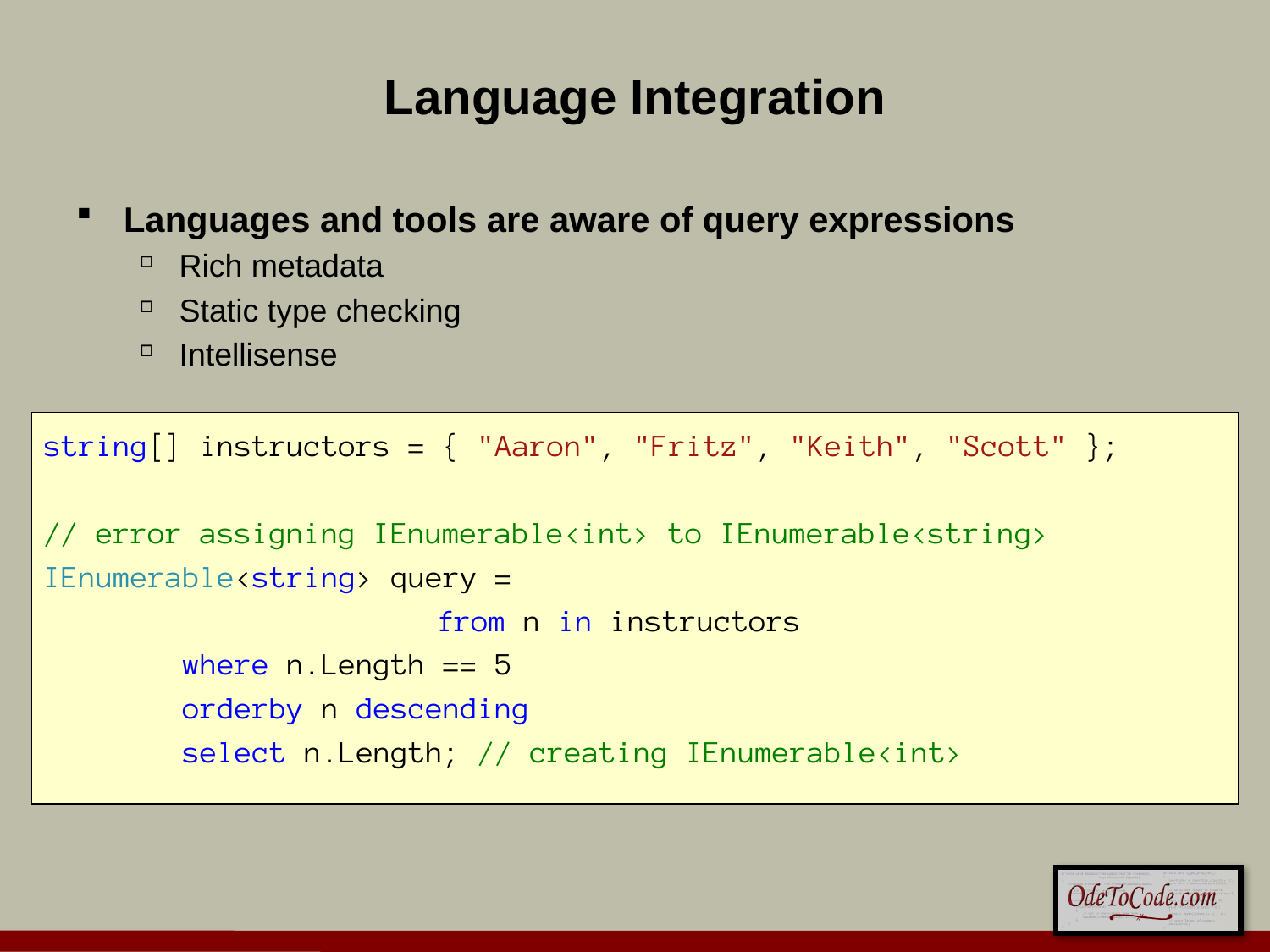

# Language Integration
Languages and tools are aware of query expressions
Rich metadata
Static type checking
Intellisense

string[] instructors = { "Aaron", "Fritz", "Keith", "Scott" };

// error assigning IEnumerable<int> to IEnumerable<string>
IEnumerable<string> query =
		        from n in instructors
        where n.Length == 5
        orderby n descending
        select n.Length; // creating IEnumerable<int>